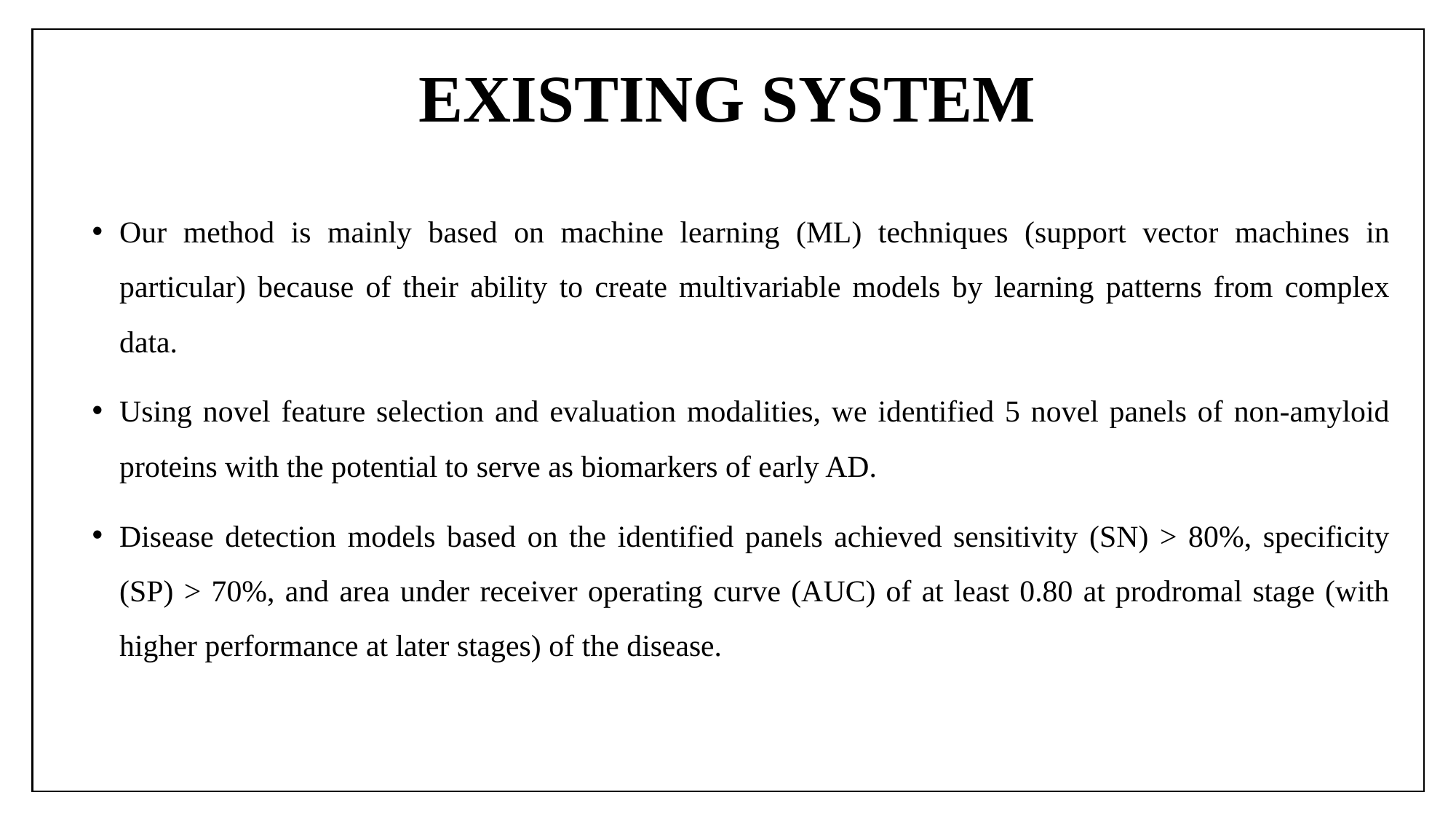

# EXISTING SYSTEM

Our method is mainly based on machine learning (ML) techniques (support vector machines in particular) because of their ability to create multivariable models by learning patterns from complex data.
Using novel feature selection and evaluation modalities, we identified 5 novel panels of non-amyloid proteins with the potential to serve as biomarkers of early AD.
Disease detection models based on the identified panels achieved sensitivity (SN) > 80%, specificity (SP) > 70%, and area under receiver operating curve (AUC) of at least 0.80 at prodromal stage (with higher performance at later stages) of the disease.